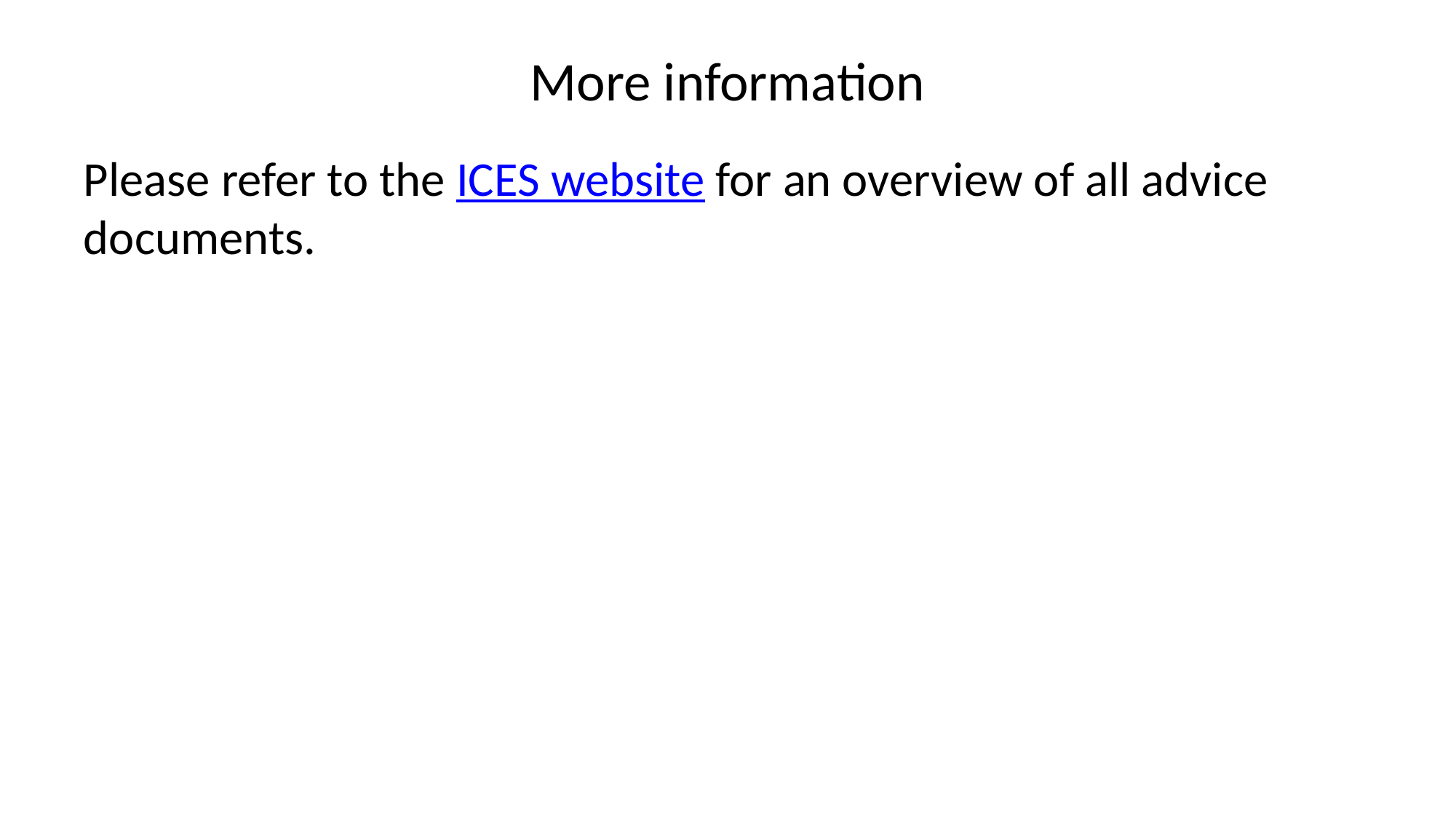

# More information
Please refer to the ICES website for an overview of all advice documents.